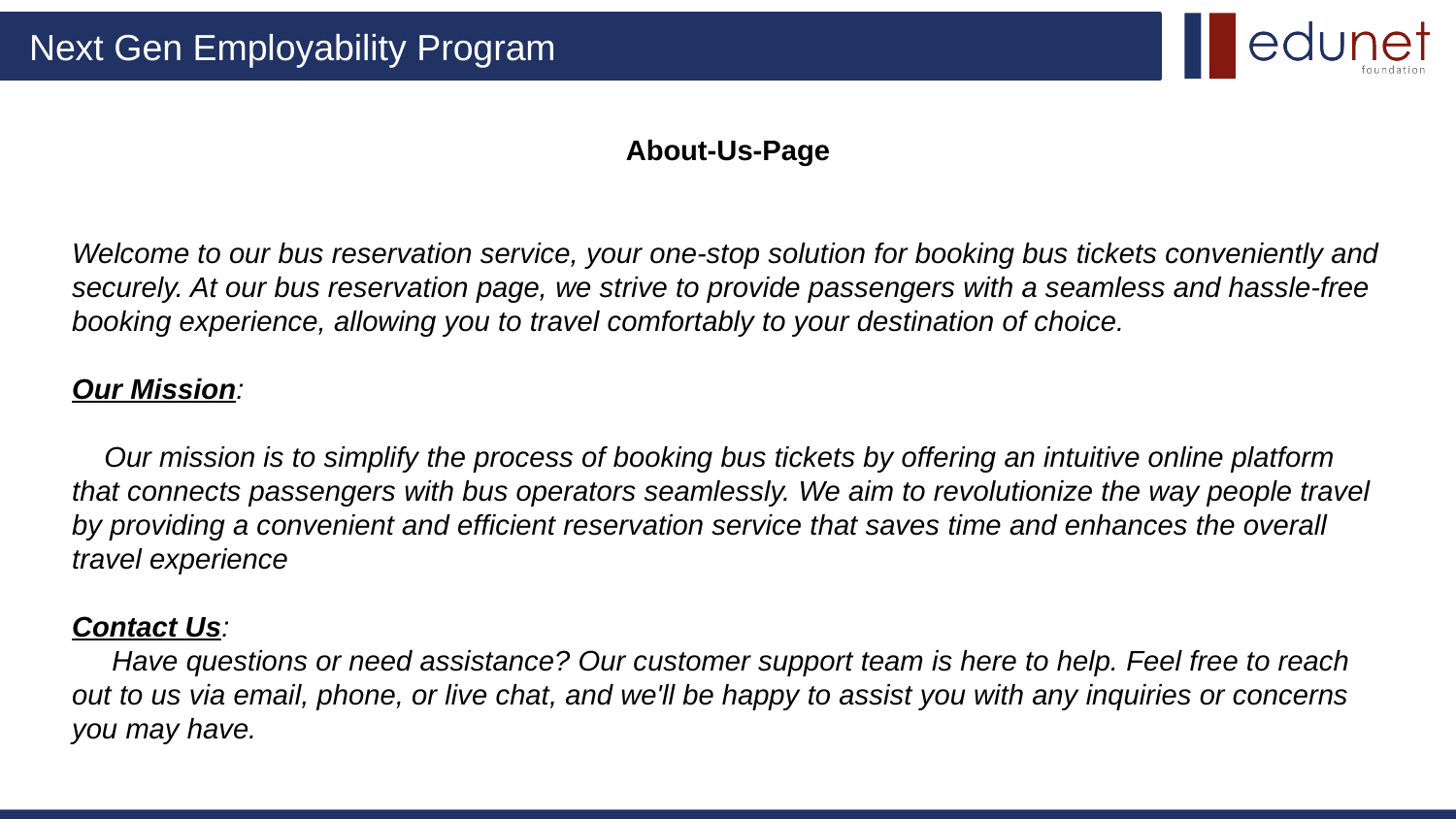

# About-Us-Page
Welcome to our bus reservation service, your one-stop solution for booking bus tickets conveniently and securely. At our bus reservation page, we strive to provide passengers with a seamless and hassle-free booking experience, allowing you to travel comfortably to your destination of choice.

Our Mission:

    Our mission is to simplify the process of booking bus tickets by offering an intuitive online platform that connects passengers with bus operators seamlessly. We aim to revolutionize the way people travel by providing a convenient and efficient reservation service that saves time and enhances the overall travel experience

Contact Us:
     Have questions or need assistance? Our customer support team is here to help. Feel free to reach out to us via email, phone, or live chat, and we'll be happy to assist you with any inquiries or concerns you may have.